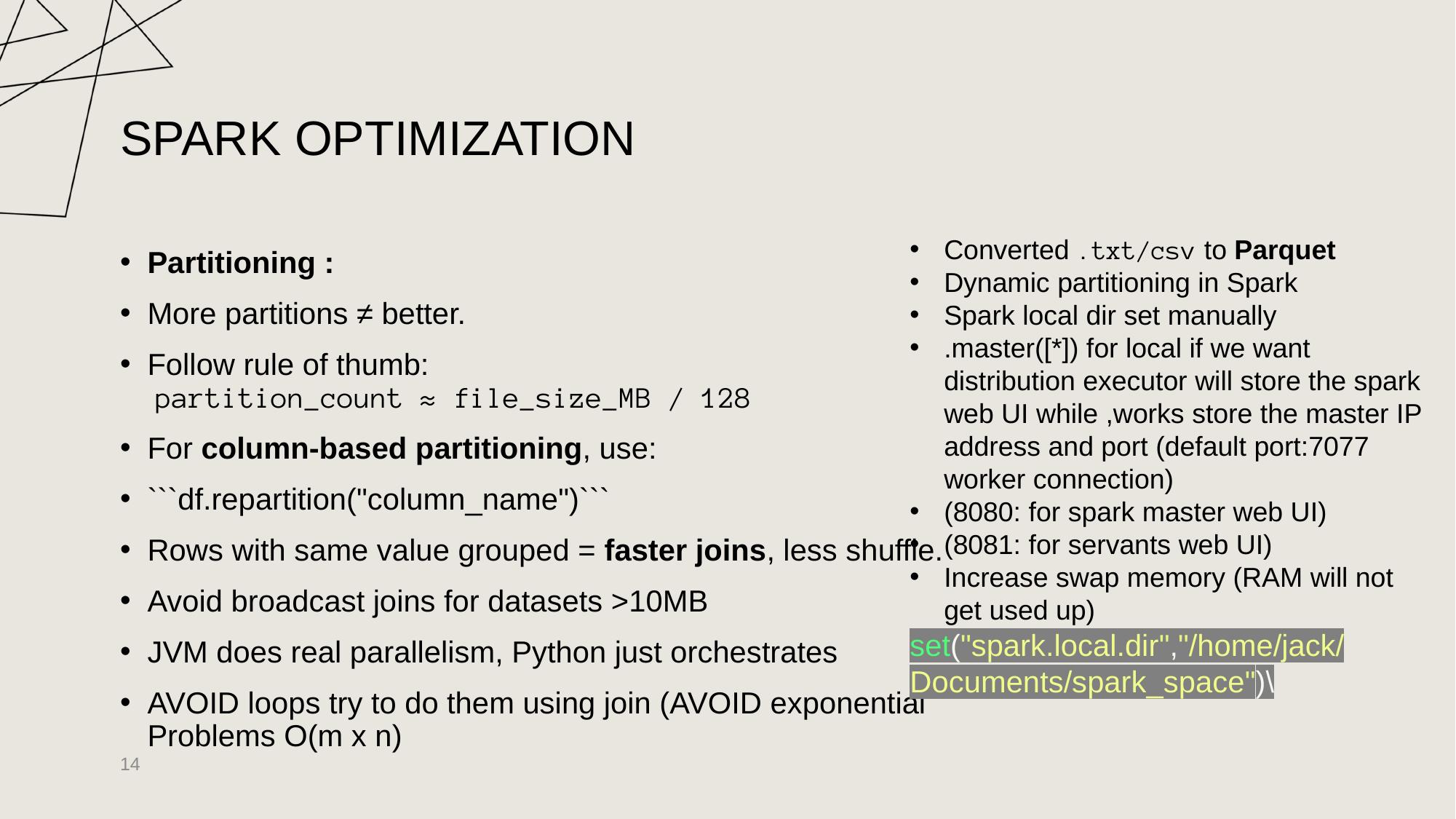

# Spark Optimization

Converted .txt/csv to Parquet
Dynamic partitioning in Spark
Spark local dir set manually
.master([*]) for local if we want distribution executor will store the spark web UI while ,works store the master IP address and port (default port:7077 worker connection)
(8080: for spark master web UI)
(8081: for servants web UI)
Increase swap memory (RAM will not get used up)
set("spark.local.dir","/home/jack/Documents/spark_space")\

Partitioning :
More partitions ≠ better.
Follow rule of thumb:
 partition_count ≈ file_size_MB / 128
For column-based partitioning, use:
```df.repartition("column_name")```
Rows with same value grouped = faster joins, less shuffle.
Avoid broadcast joins for datasets >10MB
JVM does real parallelism, Python just orchestrates
AVOID loops try to do them using join (AVOID exponential Problems O(m x n)
14